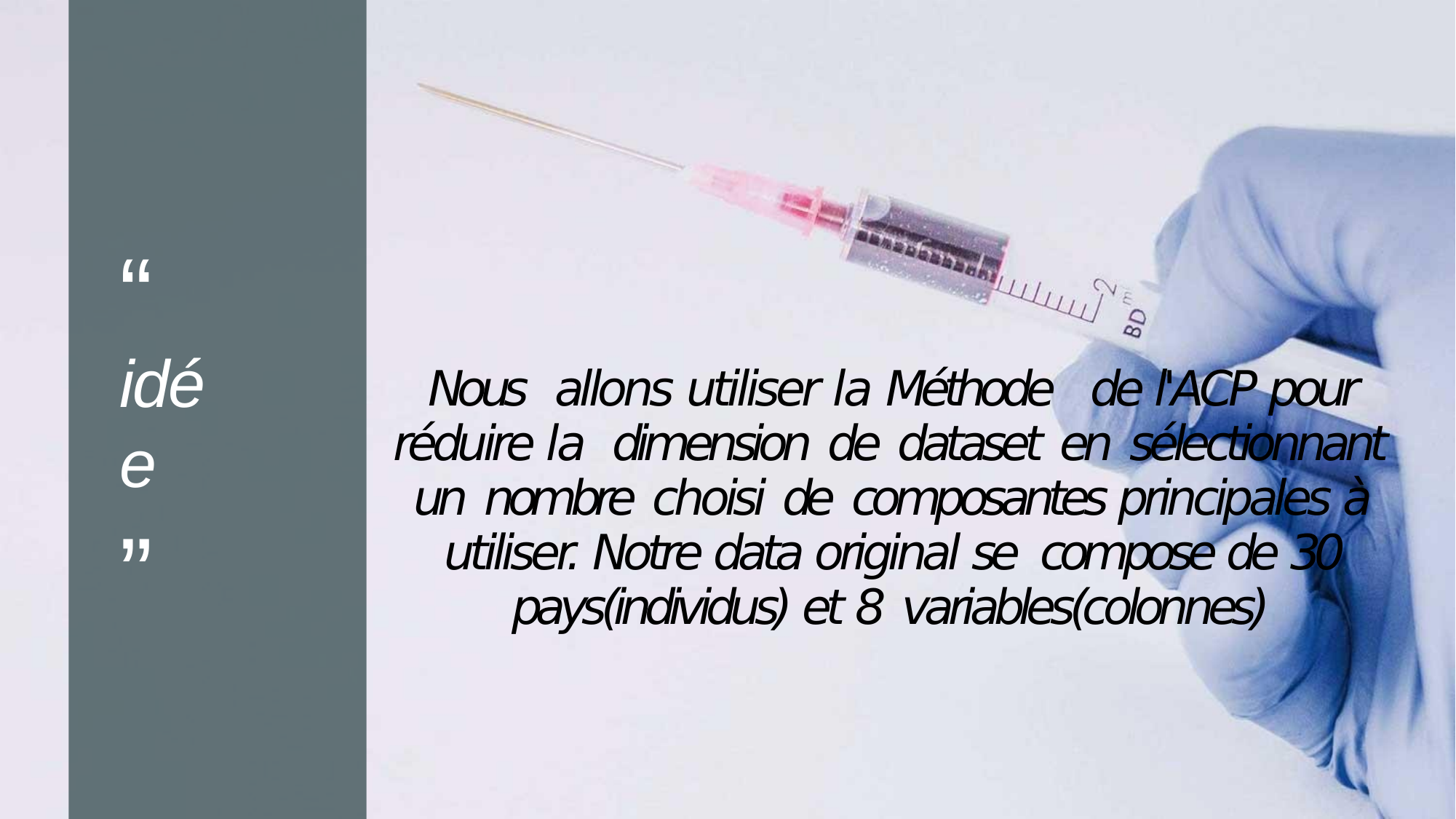

# “
idée
”
Nous   allons utiliser la Méthode    de l'ACP pour réduire la  dimension de dataset en sélectionnant un nombre choisi de  composantes principales à utiliser. Notre data original se  compose de 30 pays(individus) et 8 variables(colonnes)